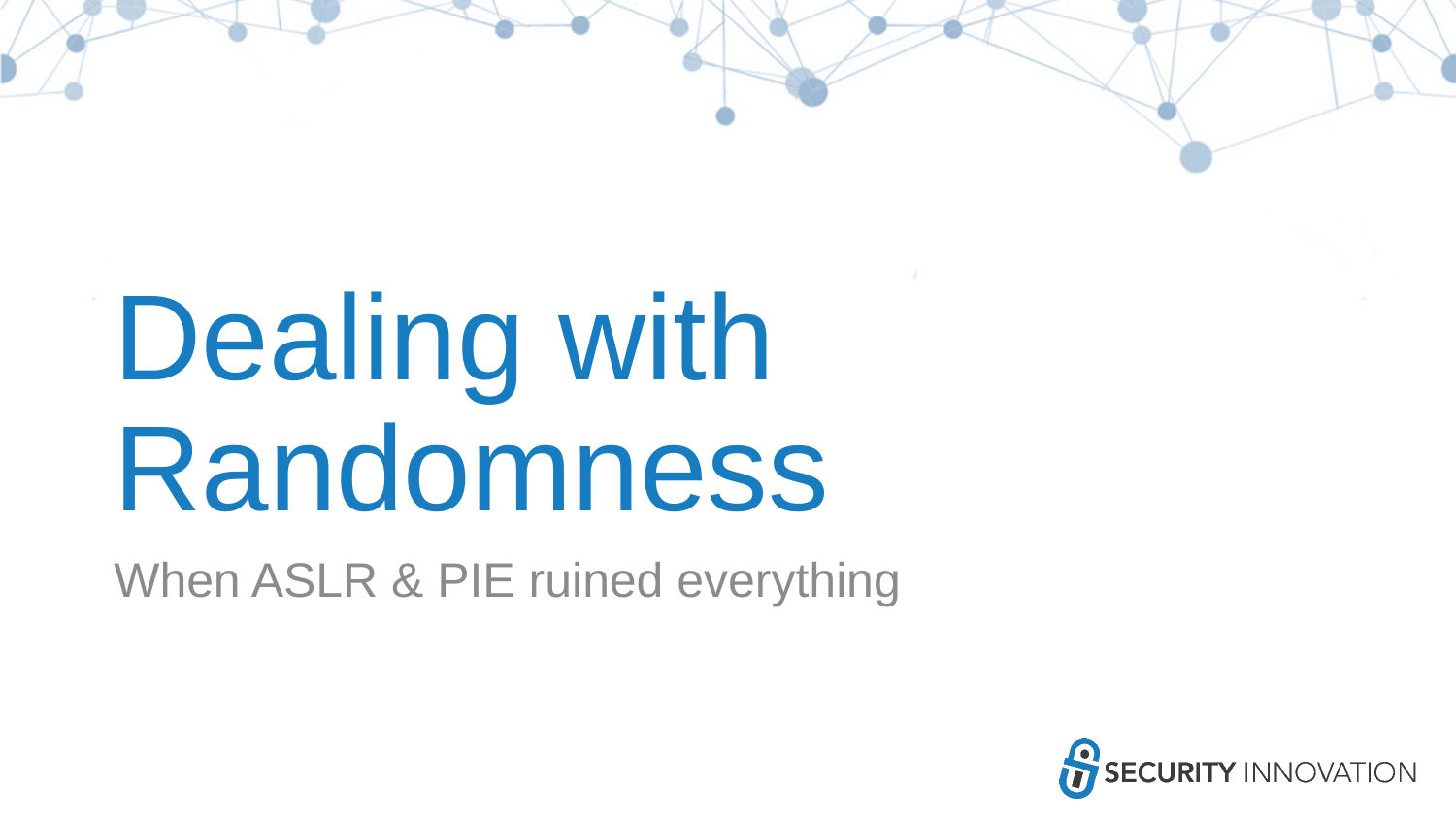

# Dealing with Randomness
When ASLR & PIE ruined everything